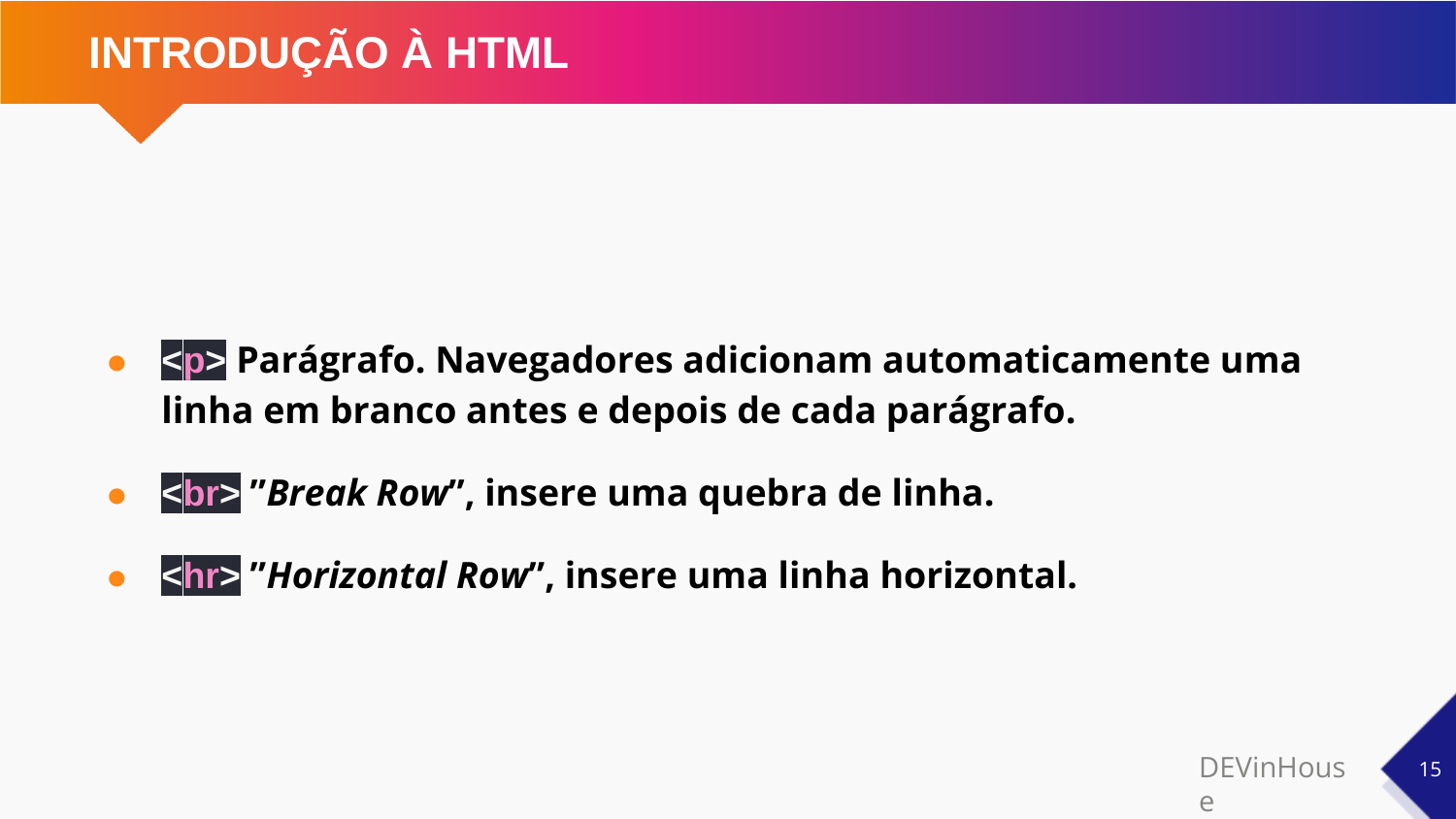

# INTRODUÇÃO À HTML
<p> Parágrafo. Navegadores adicionam automaticamente uma linha em branco antes e depois de cada parágrafo.
<br> ”Break Row”, insere uma quebra de linha.
<hr> ”Horizontal Row”, insere uma linha horizontal.
15